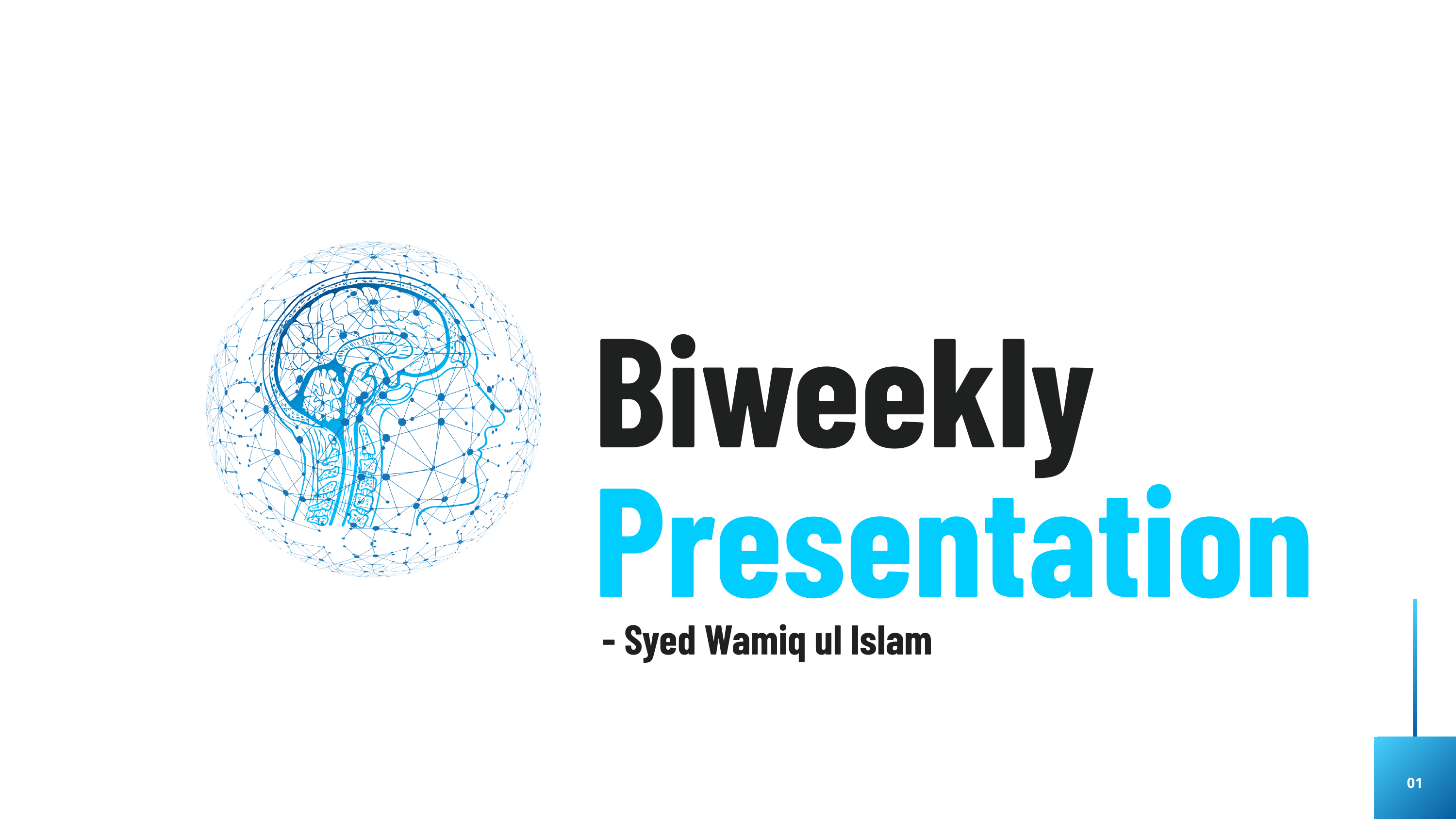

Biweekly

Presentation

 - Syed Wamiq ul Islam

01